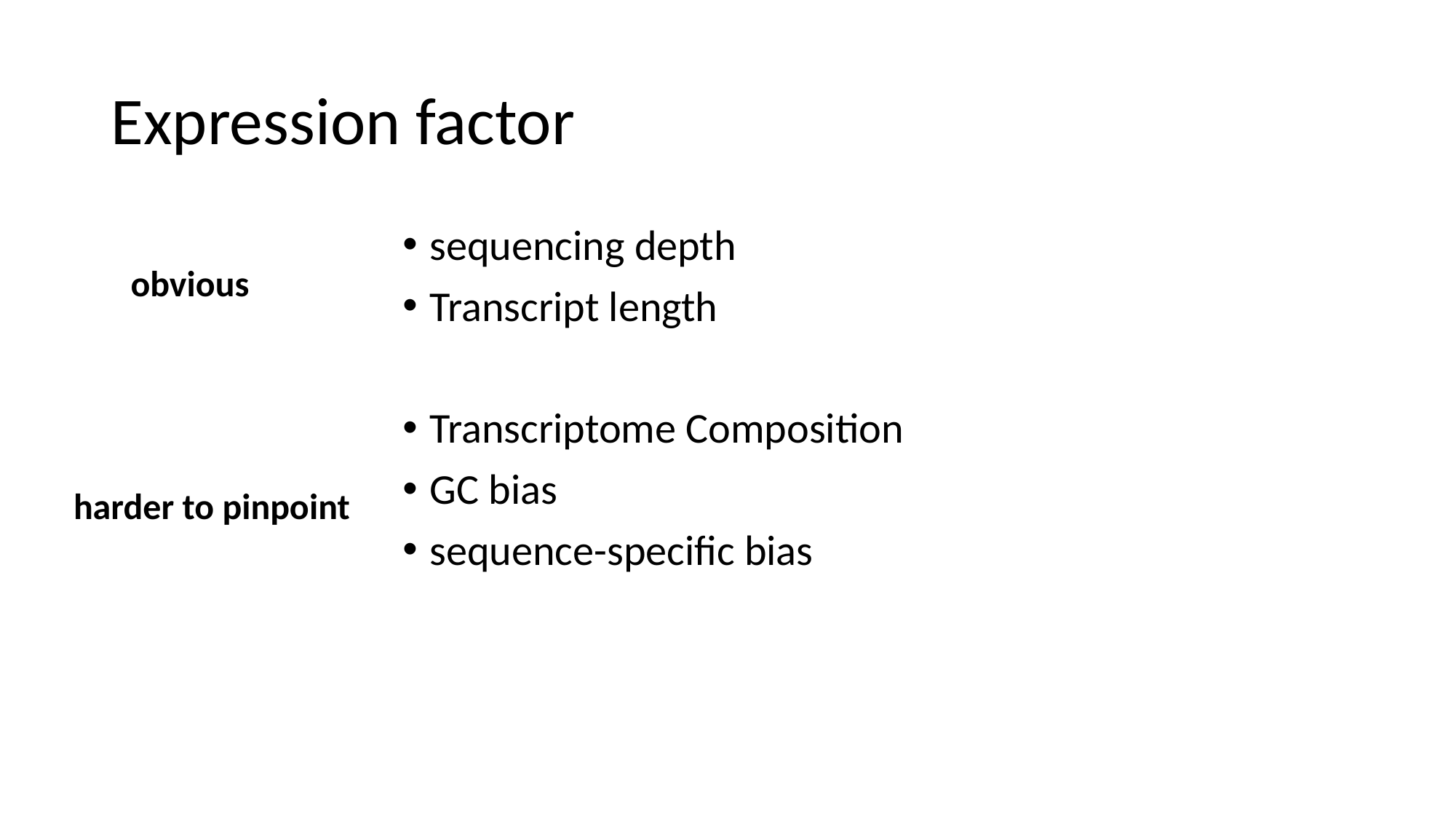

# Expression factor
sequencing depth
Transcript length

Transcriptome Composition
GC bias
sequence-specific bias
obvious
harder to pinpoint